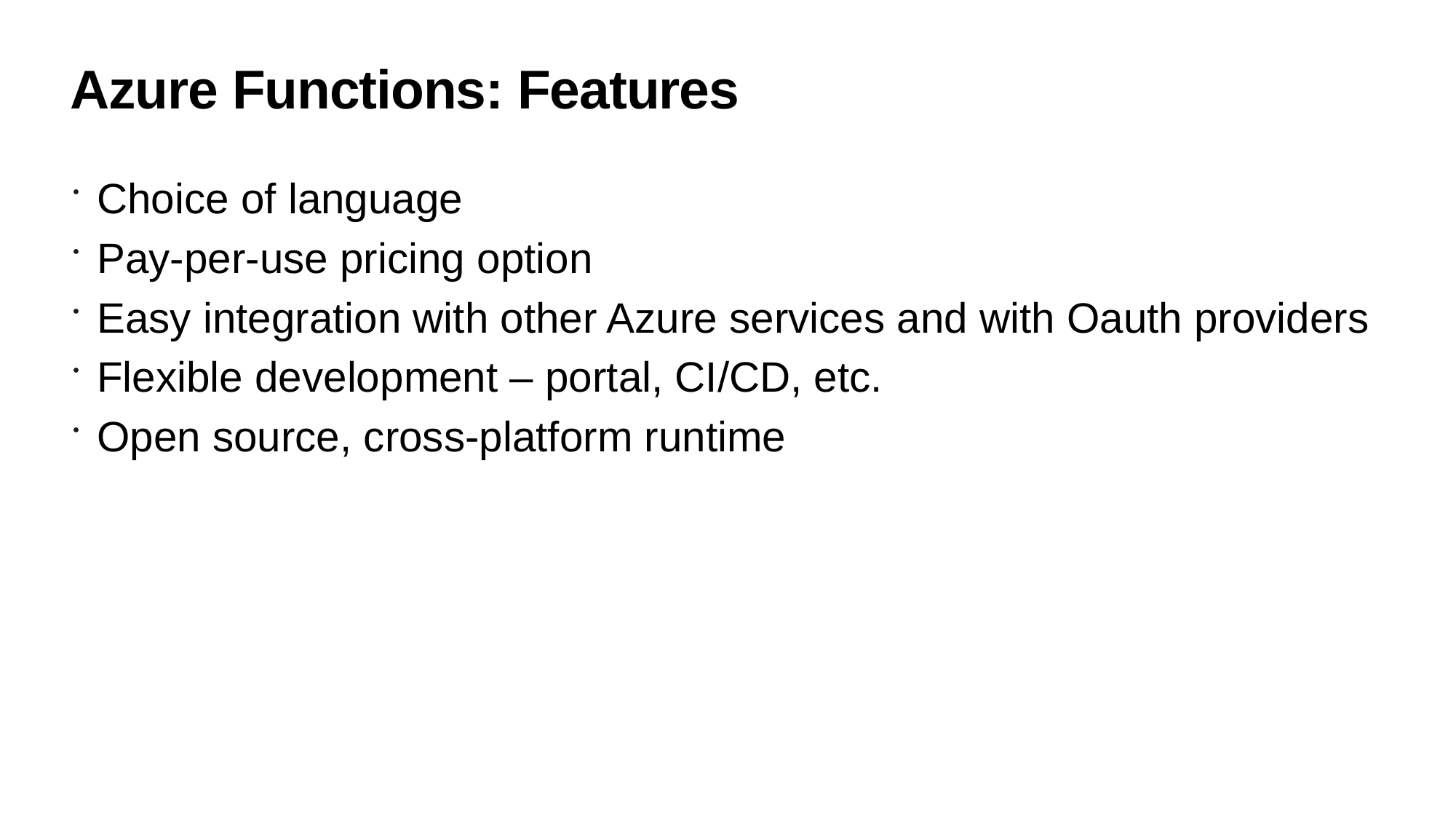

# Azure Functions: Features
Choice of language
Pay-per-use pricing option
Easy integration with other Azure services and with Oauth providers
Flexible development – portal, CI/CD, etc.
Open source, cross-platform runtime